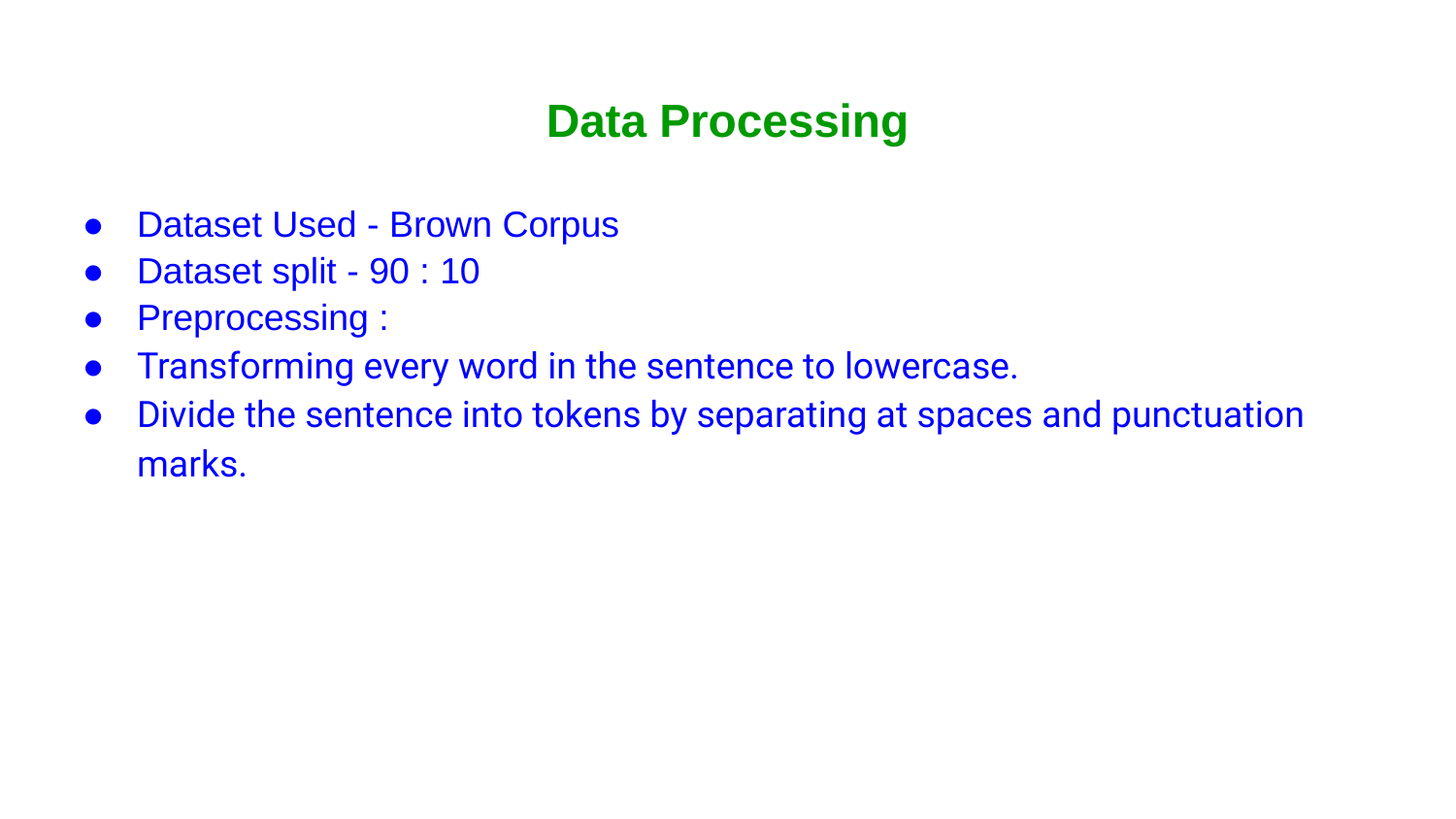

# Data Processing

Dataset Used - Brown Corpus
Dataset split - 90 : 10
Preprocessing :
Transforming every word in the sentence to lowercase.
Divide the sentence into tokens by separating at spaces and punctuation marks.